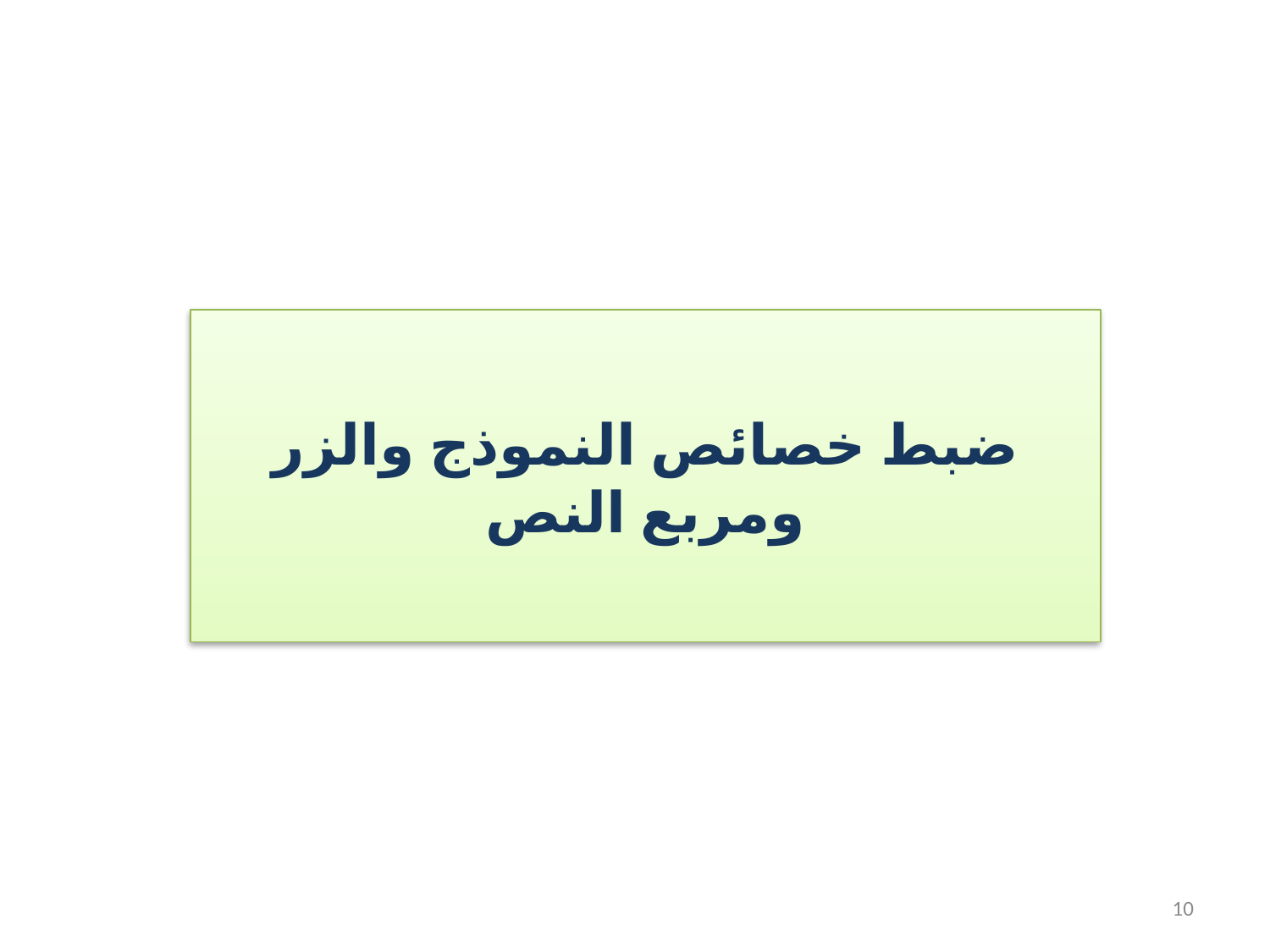

# ضبط خصائص النموذج والزر ومربع النص
10